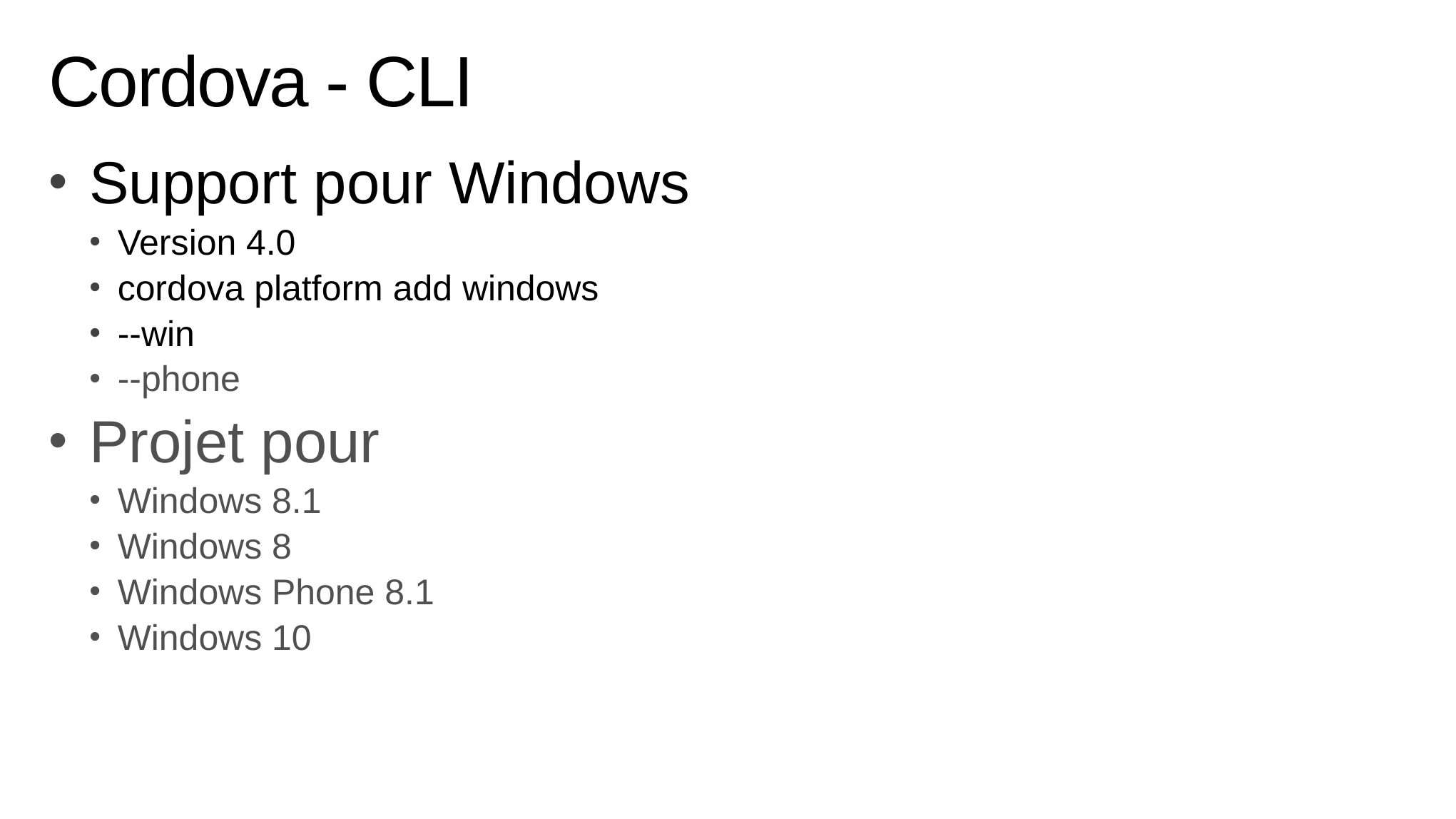

# Cordova - CLI
Support pour Windows
Version 4.0
cordova platform add windows
--win
--phone
Projet pour
Windows 8.1
Windows 8
Windows Phone 8.1
Windows 10